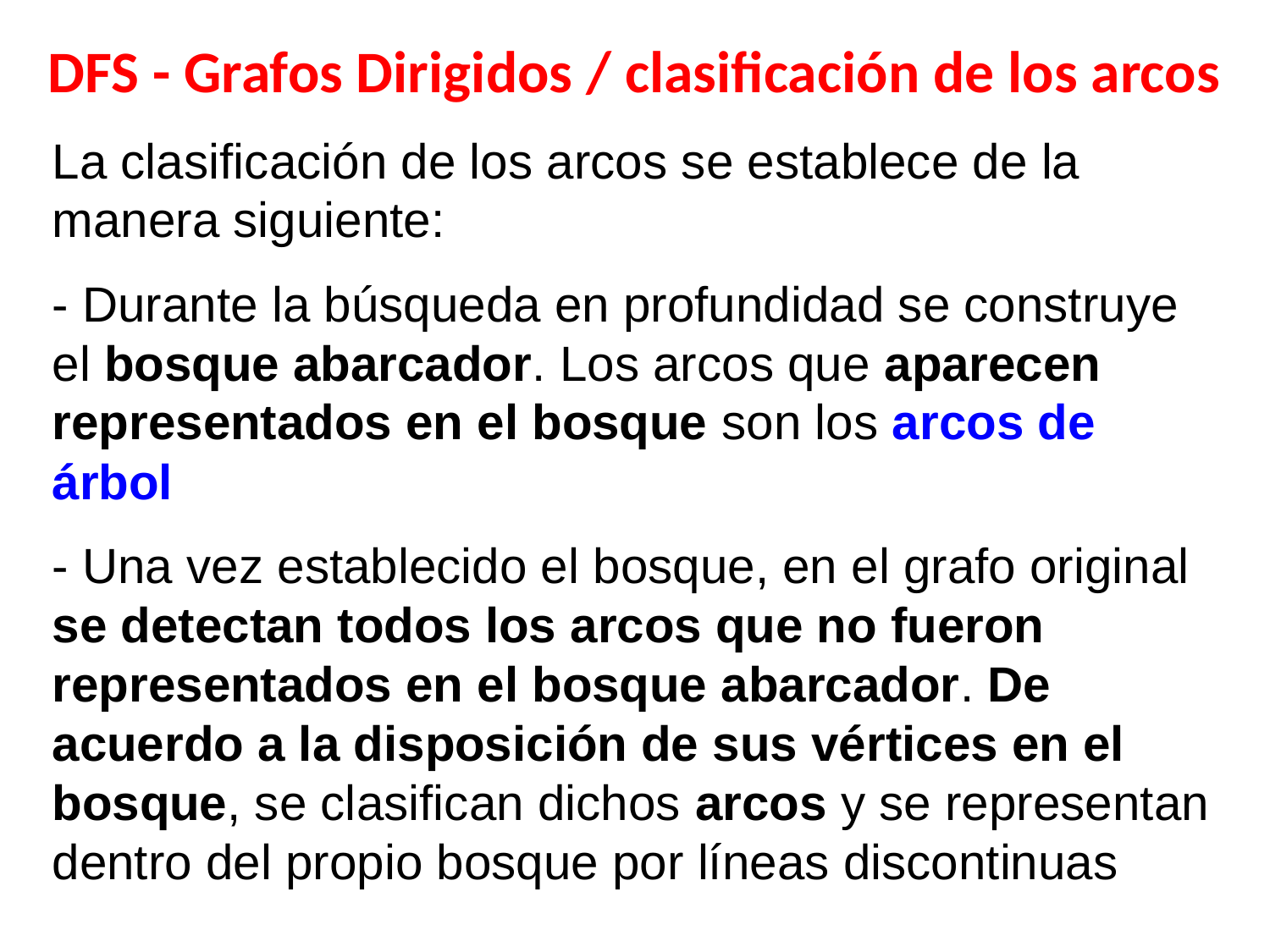

DFS - Grafos Dirigidos / clasificación de los arcos
La clasificación de los arcos se establece de la manera siguiente:
- Durante la búsqueda en profundidad se construye el bosque abarcador. Los arcos que aparecen representados en el bosque son los arcos de árbol
- Una vez establecido el bosque, en el grafo original se detectan todos los arcos que no fueron representados en el bosque abarcador. De acuerdo a la disposición de sus vértices en el bosque, se clasifican dichos arcos y se representan dentro del propio bosque por líneas discontinuas